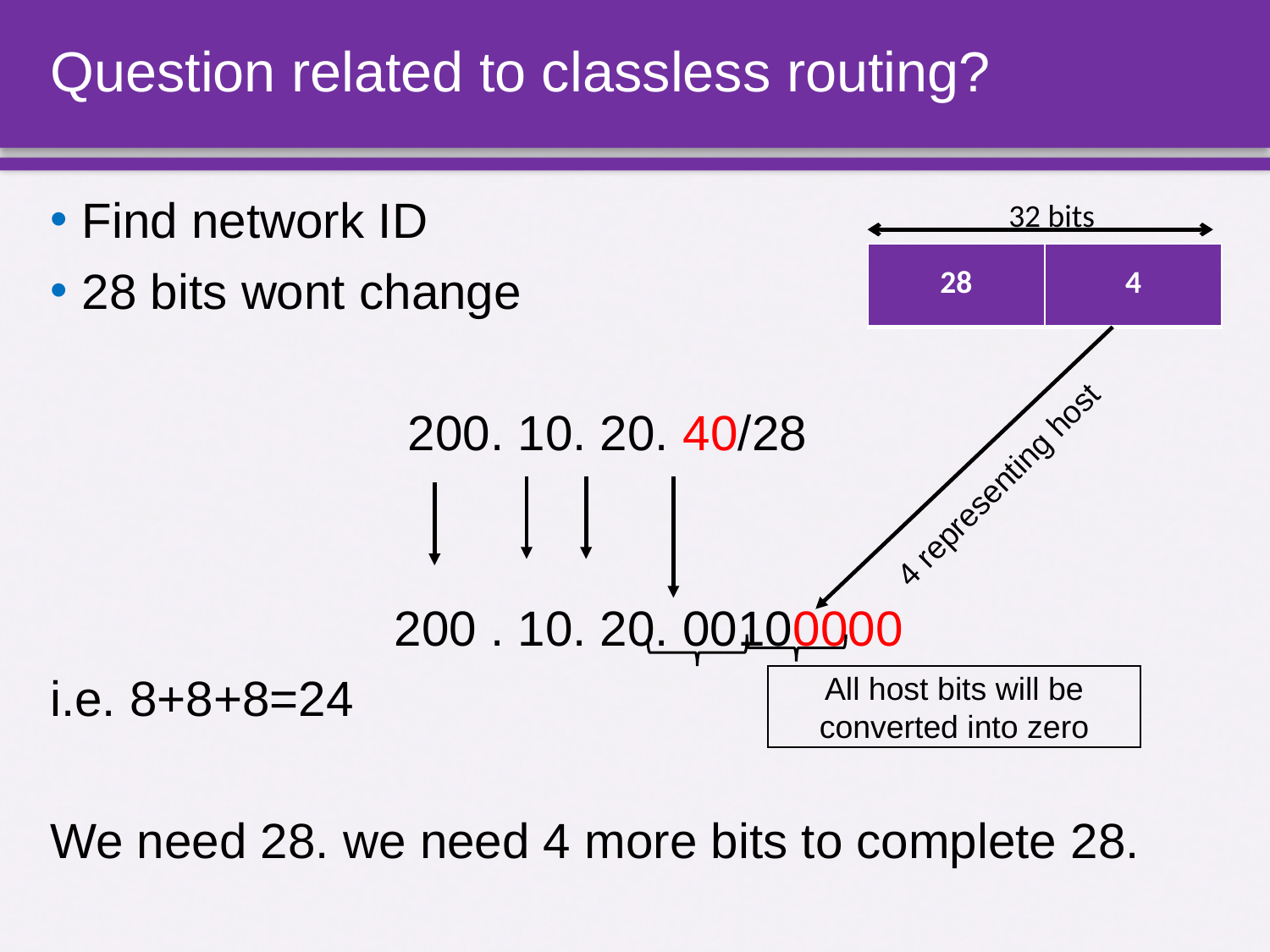

# Question related to classless routing?
Find network ID
28 bits wont change

                          200. 10. 20. 40/28

                         200 . 10. 20. 00100000
i.e. 8+8+8=24

We need 28. we need 4 more bits to complete 28.
32 bits
| 28 | 4 |
| --- | --- |
4 representing host

All host bits will be converted into zero